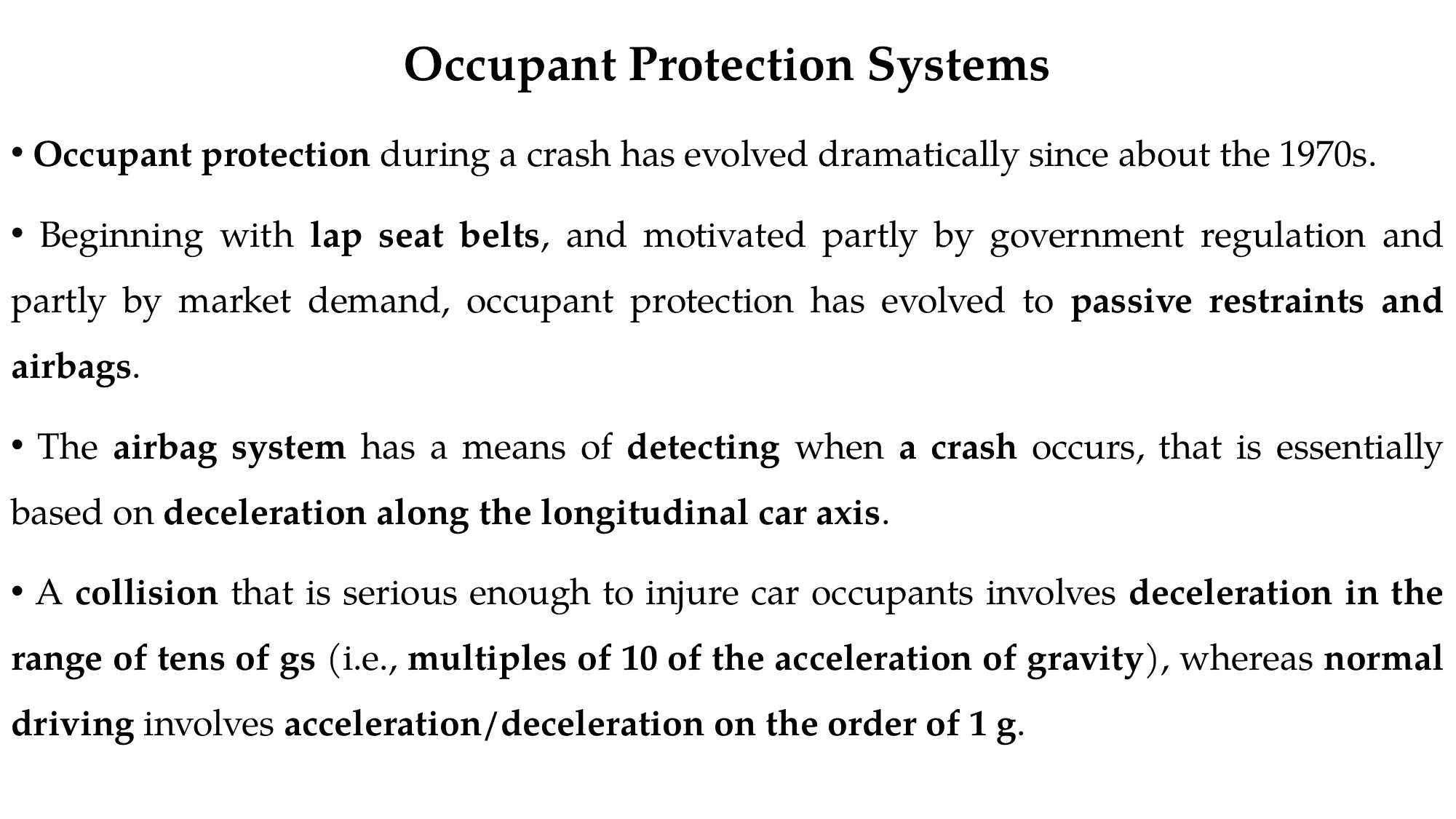

# Occupant Protection Systems
 Occupant protection during a crash has evolved dramatically since about the 1970s.
 Beginning with lap seat belts, and motivated partly by government regulation and partly by market demand, occupant protection has evolved to passive restraints and airbags.
 The airbag system has a means of detecting when a crash occurs, that is essentially based on deceleration along the longitudinal car axis.
 A collision that is serious enough to injure car occupants involves deceleration in the range of tens of gs (i.e., multiples of 10 of the acceleration of gravity), whereas normal driving involves acceleration/deceleration on the order of 1 g.